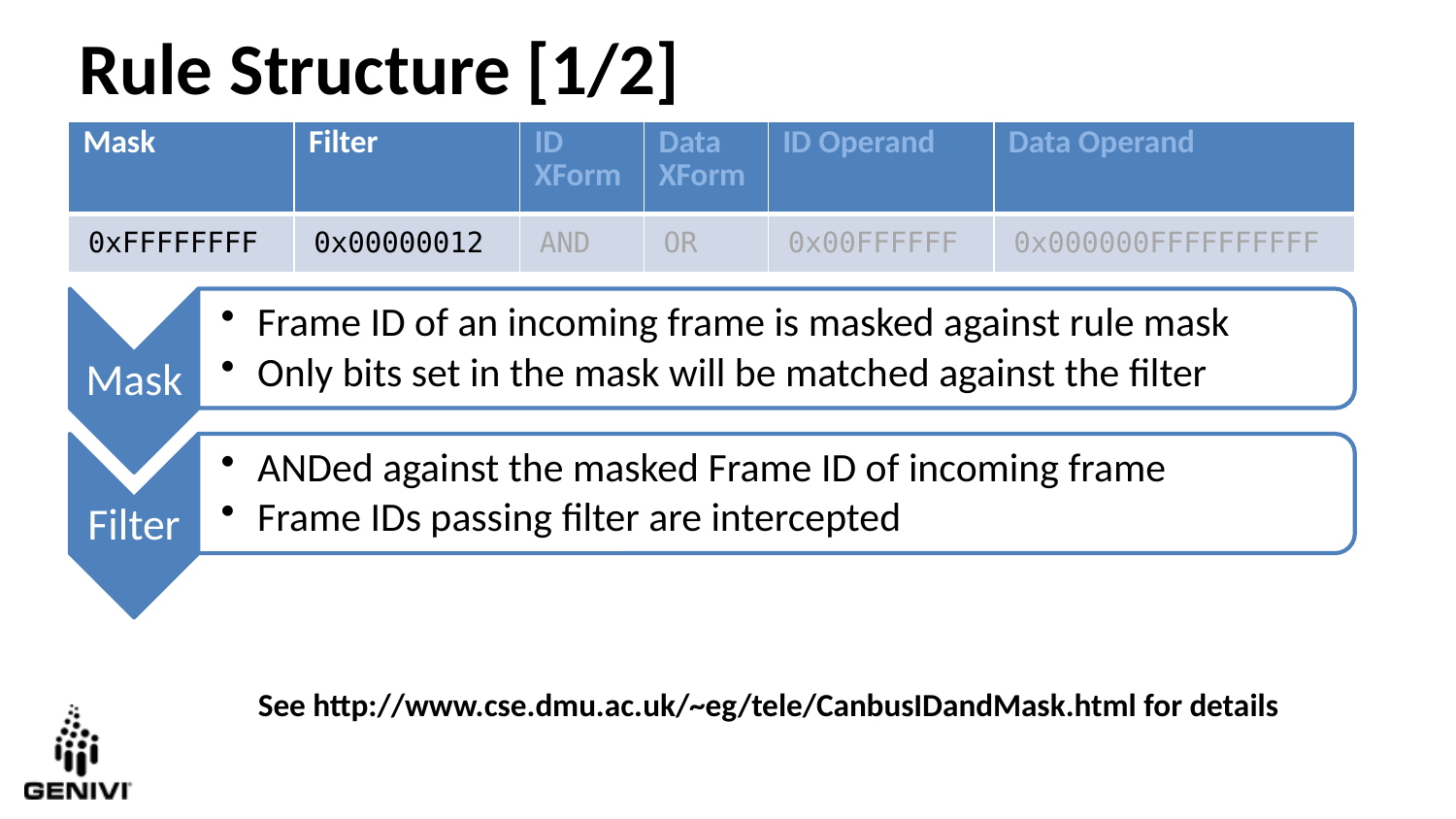

Rule Structure [1/2]
| Mask | Filter | ID XForm | Data XForm | ID Operand | Data Operand |
| --- | --- | --- | --- | --- | --- |
| 0xFFFFFFFF | 0x00000012 | AND | OR | 0x00FFFFFF | 0x000000FFFFFFFFFF |
Mask
Frame ID of an incoming frame is masked against rule mask
Only bits set in the mask will be matched against the filter
Filter
ANDed against the masked Frame ID of incoming frame
Frame IDs passing filter are intercepted
See http://www.cse.dmu.ac.uk/~eg/tele/CanbusIDandMask.html for details